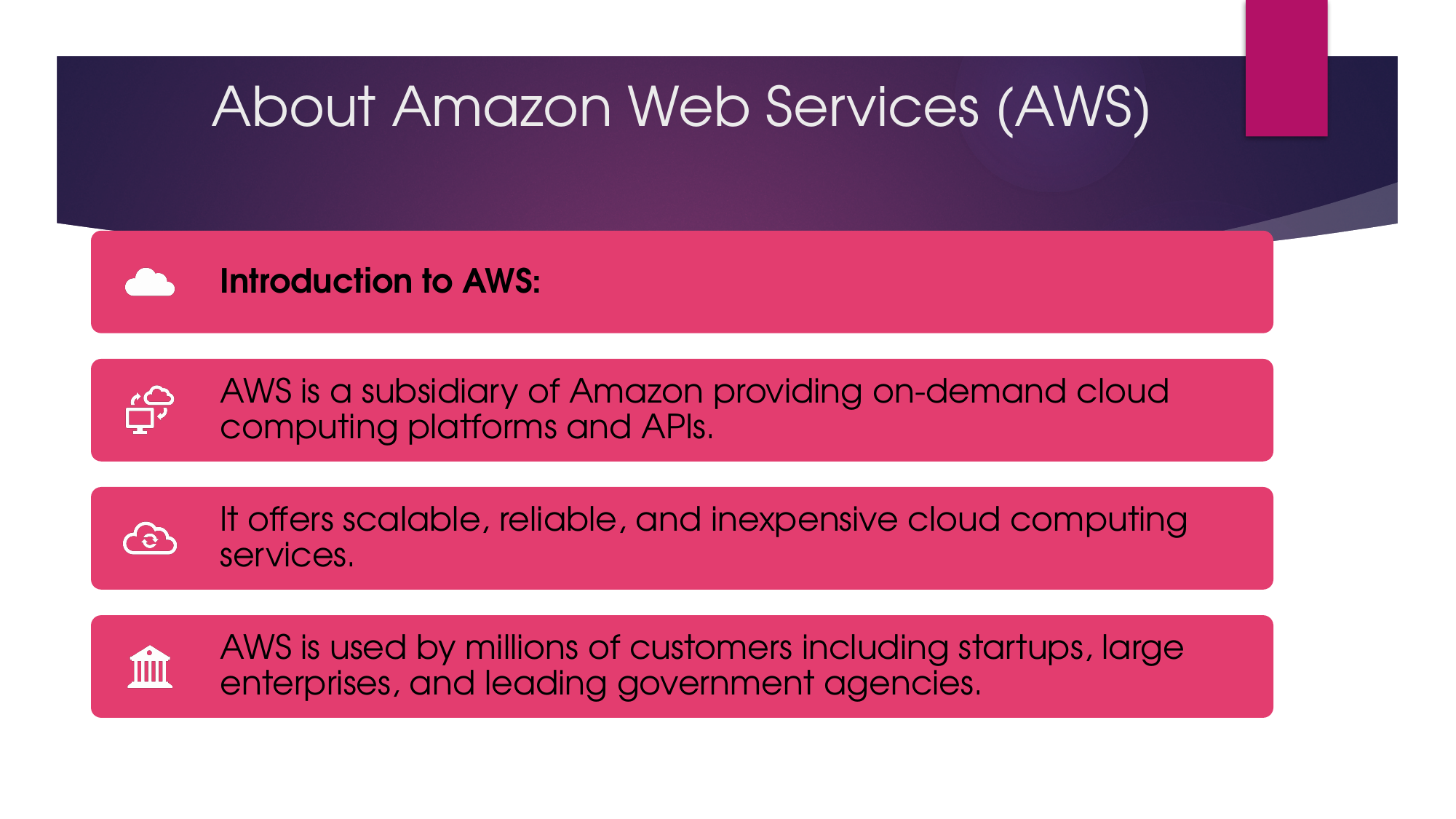

# About Amazon Web Services (AWS)
Introduction to AWS:
AWS is a subsidiary of Amazon providing on-demand cloud computing platforms and APIs.
It offers scalable, reliable, and inexpensive cloud computing services.
AWS is used by millions of customers including startups, large enterprises, and leading government agencies.